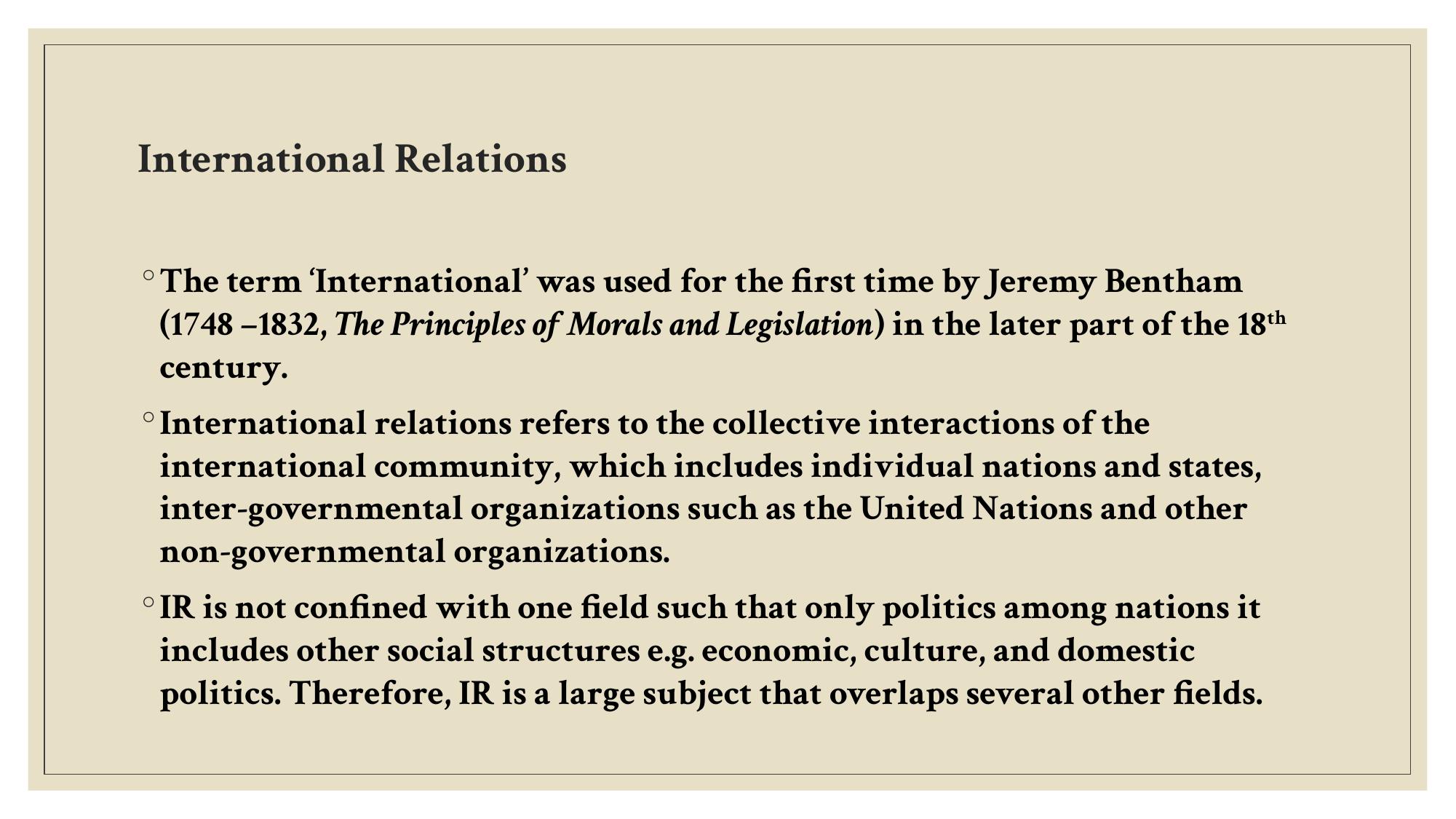

# International Relations
The term ‘International’ was used for the first time by Jeremy Bentham (1748 –1832, The Principles of Morals and Legislation) in the later part of the 18th century.
International relations refers to the collective interactions of the international community, which includes individual nations and states, inter-governmental organizations such as the United Nations and other non-governmental organizations.
IR is not confined with one field such that only politics among nations it includes other social structures e.g. economic, culture, and domestic politics. Therefore, IR is a large subject that overlaps several other fields.